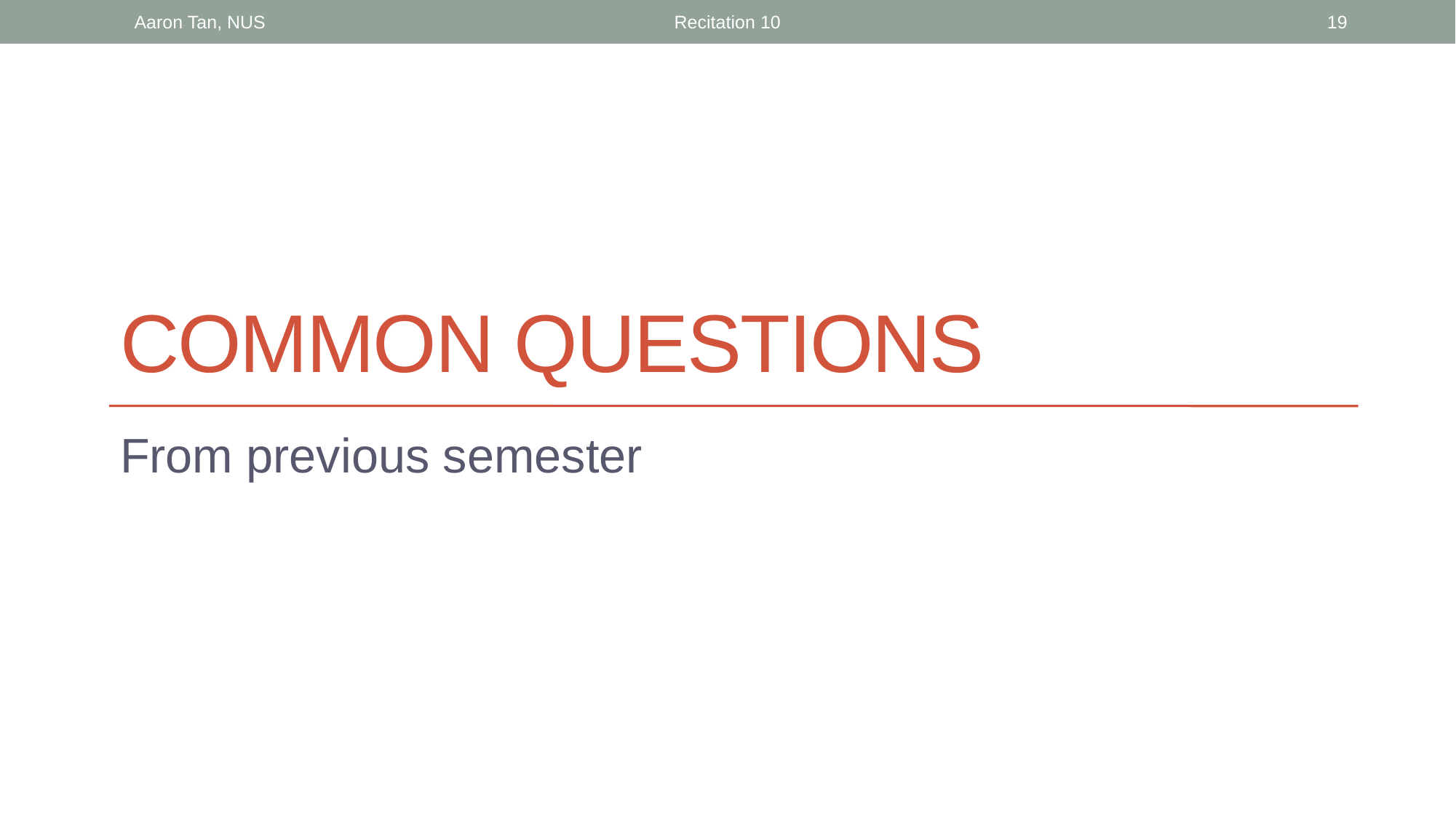

Aaron Tan, NUS
Recitation 10
19
# COMMON Questions
From previous semester